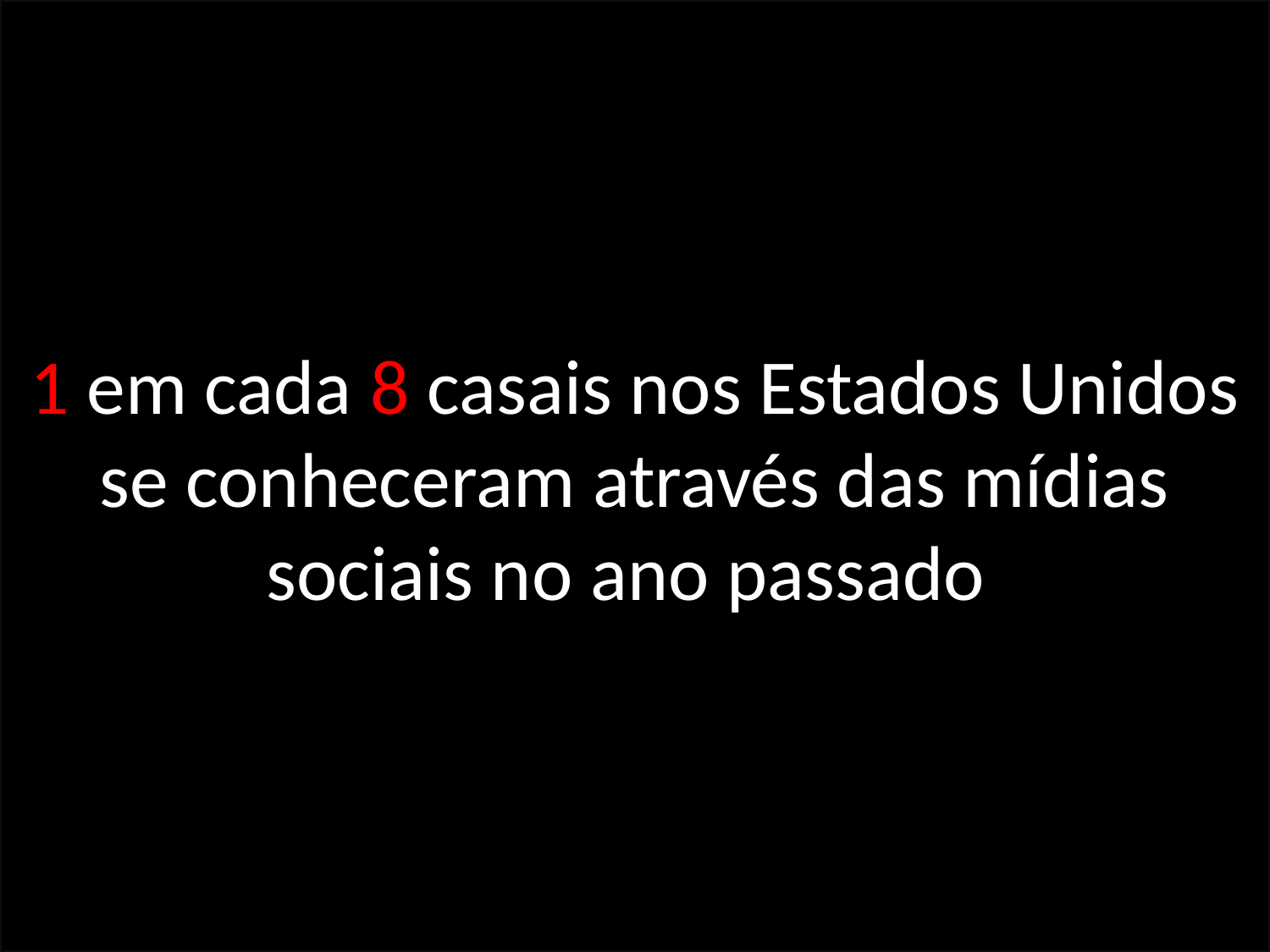

1 em cada 8 casais nos Estados Unidos se conheceram através das mídias sociais no ano passado
#